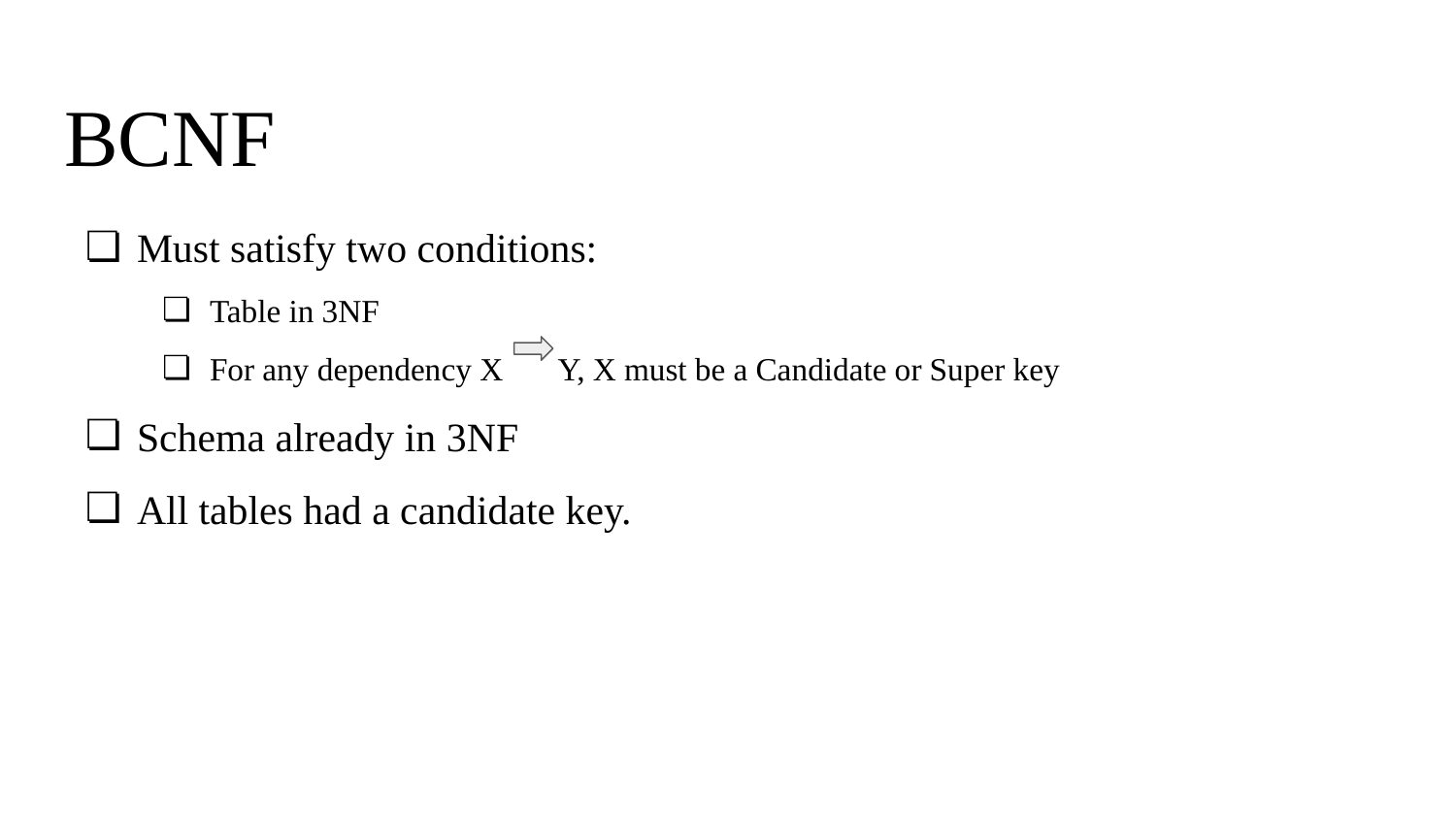

# BCNF
Must satisfy two conditions:
Table in 3NF
For any dependency X       Y, X must be a Candidate or Super key
Schema already in 3NF
All tables had a candidate key.